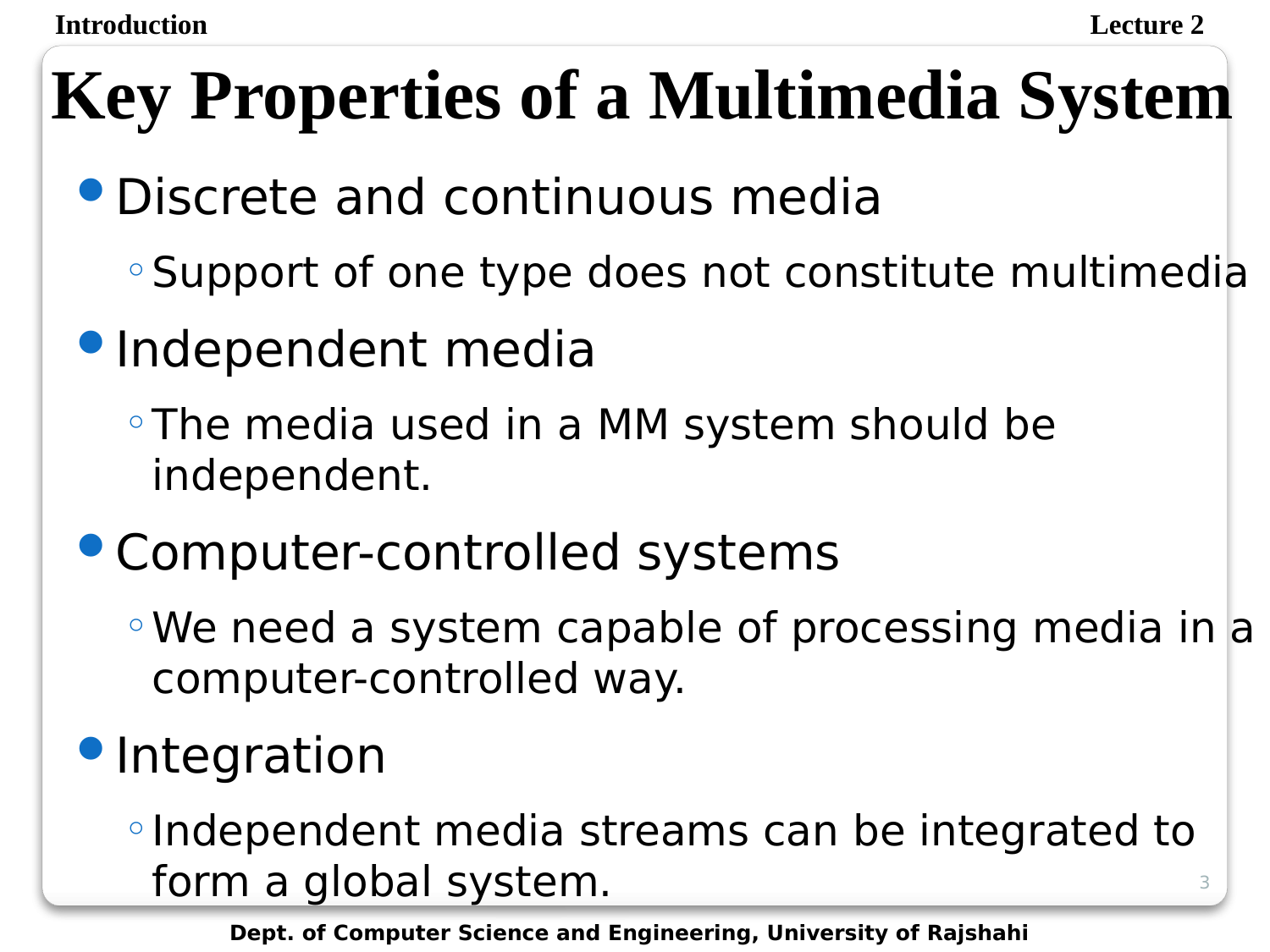

Introduction
Lecture 2
Key Properties of a Multimedia System
Discrete and continuous media
Support of one type does not constitute multimedia
Independent media
The media used in a MM system should be independent.
Computer-controlled systems
We need a system capable of processing media in a computer-controlled way.
Integration
Independent media streams can be integrated to form a global system.

3
Dept. of Computer Science and Engineering, University of Rajshahi